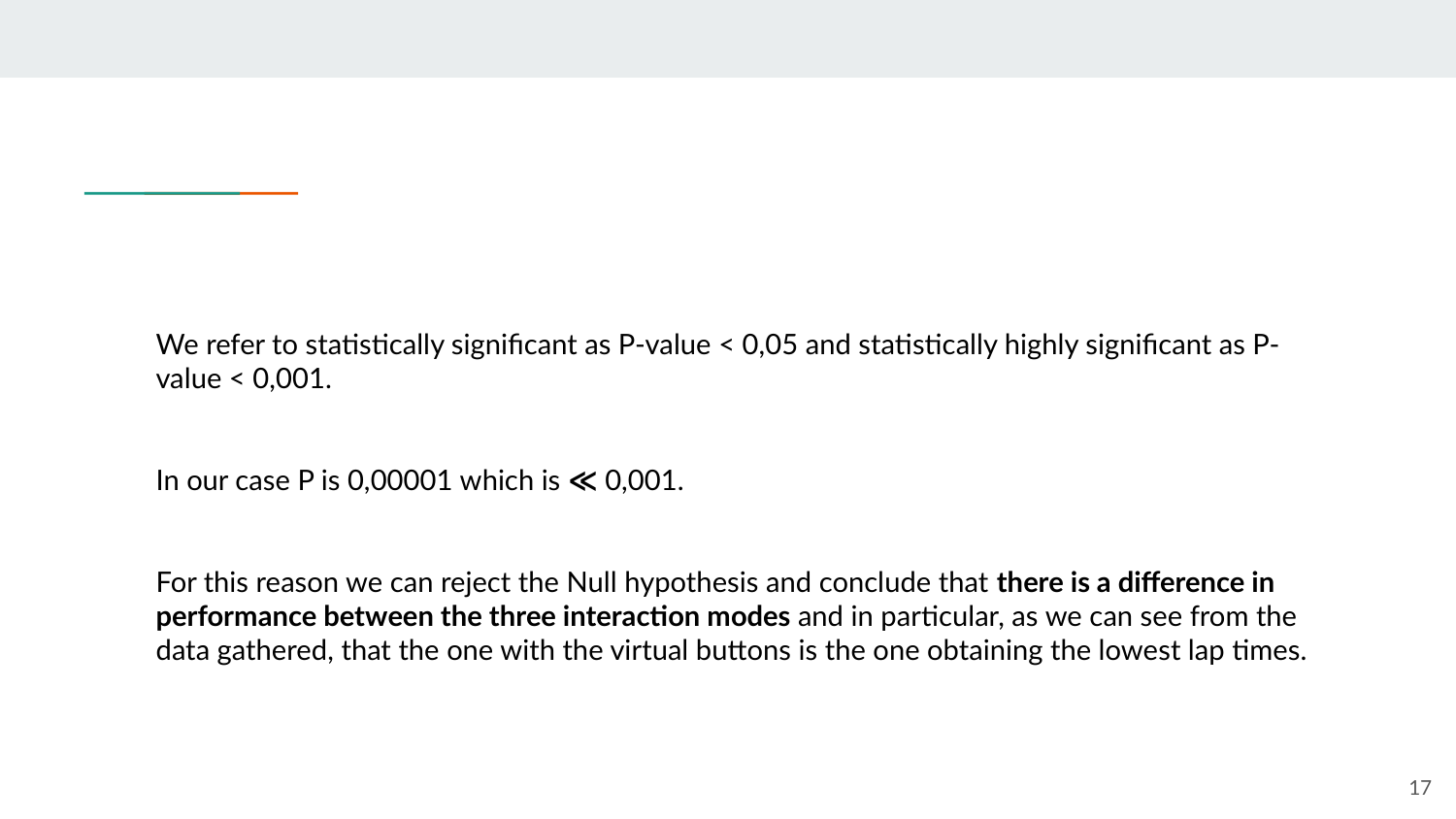

We refer to statistically significant as P-value < 0,05 and statistically highly significant as P-value < 0,001.

In our case P is 0,00001 which is ≪ 0,001.

For this reason we can reject the Null hypothesis and conclude that there is a difference in performance between the three interaction modes and in particular, as we can see from the data gathered, that the one with the virtual buttons is the one obtaining the lowest lap times.
17